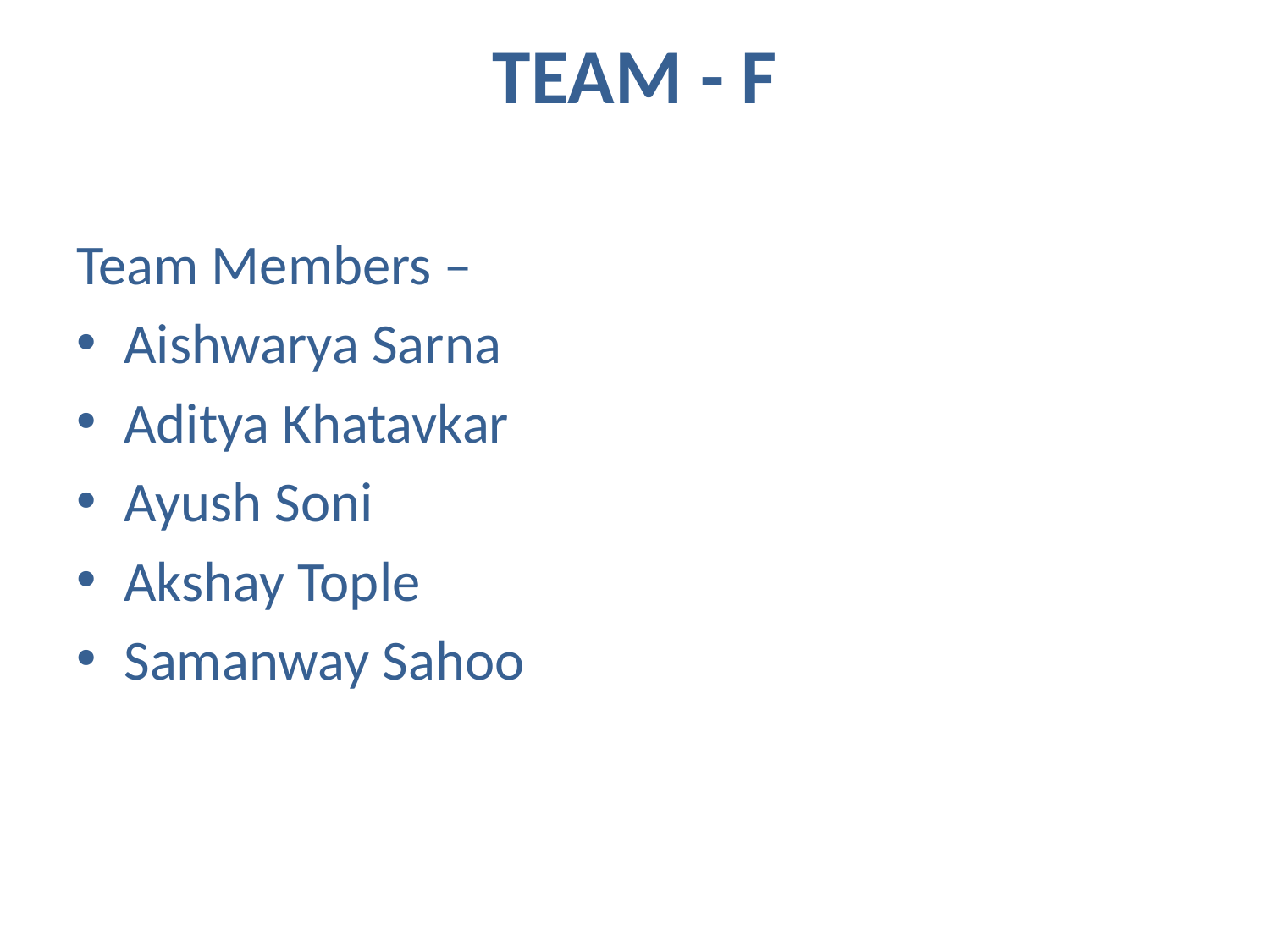

# TEAM - F
Team Members –
Aishwarya Sarna
Aditya Khatavkar
Ayush Soni
Akshay Tople
Samanway Sahoo